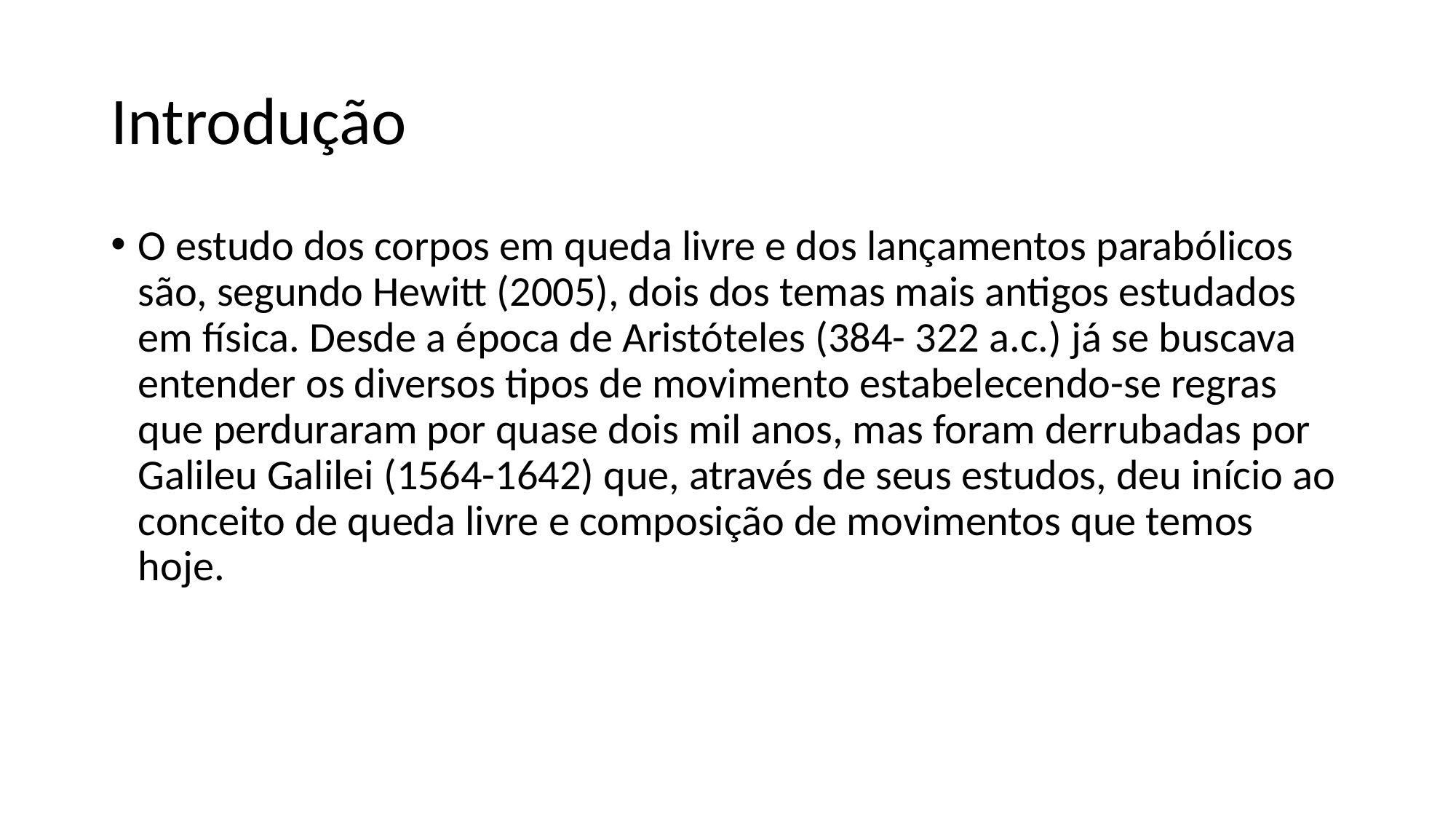

# Introdução
O estudo dos corpos em queda livre e dos lançamentos parabólicos são, segundo Hewitt (2005), dois dos temas mais antigos estudados em física. Desde a época de Aristóteles (384- 322 a.c.) já se buscava entender os diversos tipos de movimento estabelecendo-se regras que perduraram por quase dois mil anos, mas foram derrubadas por Galileu Galilei (1564-1642) que, através de seus estudos, deu início ao conceito de queda livre e composição de movimentos que temos hoje.